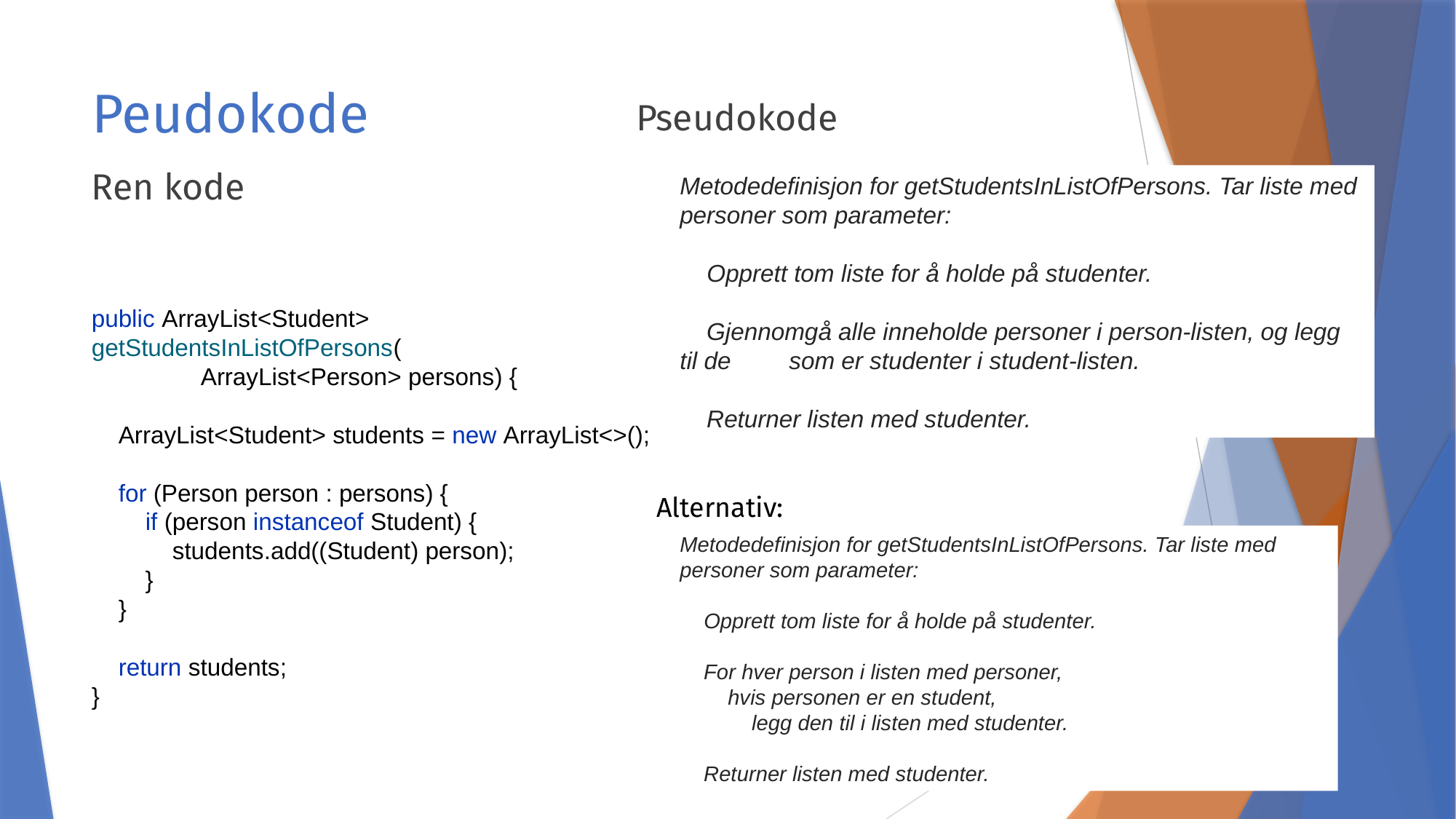

# Peudokode
Pseudokode
Ren kode
Metodedefinisjon for getStudentsInListOfPersons. Tar liste med personer som parameter:
    Opprett tom liste for å holde på studenter.
    Gjennomgå alle inneholde personer i person-listen, og legg til de 	som er studenter i student-listen.
    Returner listen med studenter.
public ArrayList<Student> getStudentsInListOfPersons(
	ArrayList<Person> persons) {
    ArrayList<Student> students = new ArrayList<>();
    for (Person person : persons) {
        if (person instanceof Student) {
            students.add((Student) person);
        }
    }
    return students;
}
Alternativ:
Metodedefinisjon for getStudentsInListOfPersons. Tar liste med personer som parameter:
    Opprett tom liste for å holde på studenter.
    For hver person i listen med personer,
        hvis personen er en student,
            legg den til i listen med studenter.
    Returner listen med studenter.